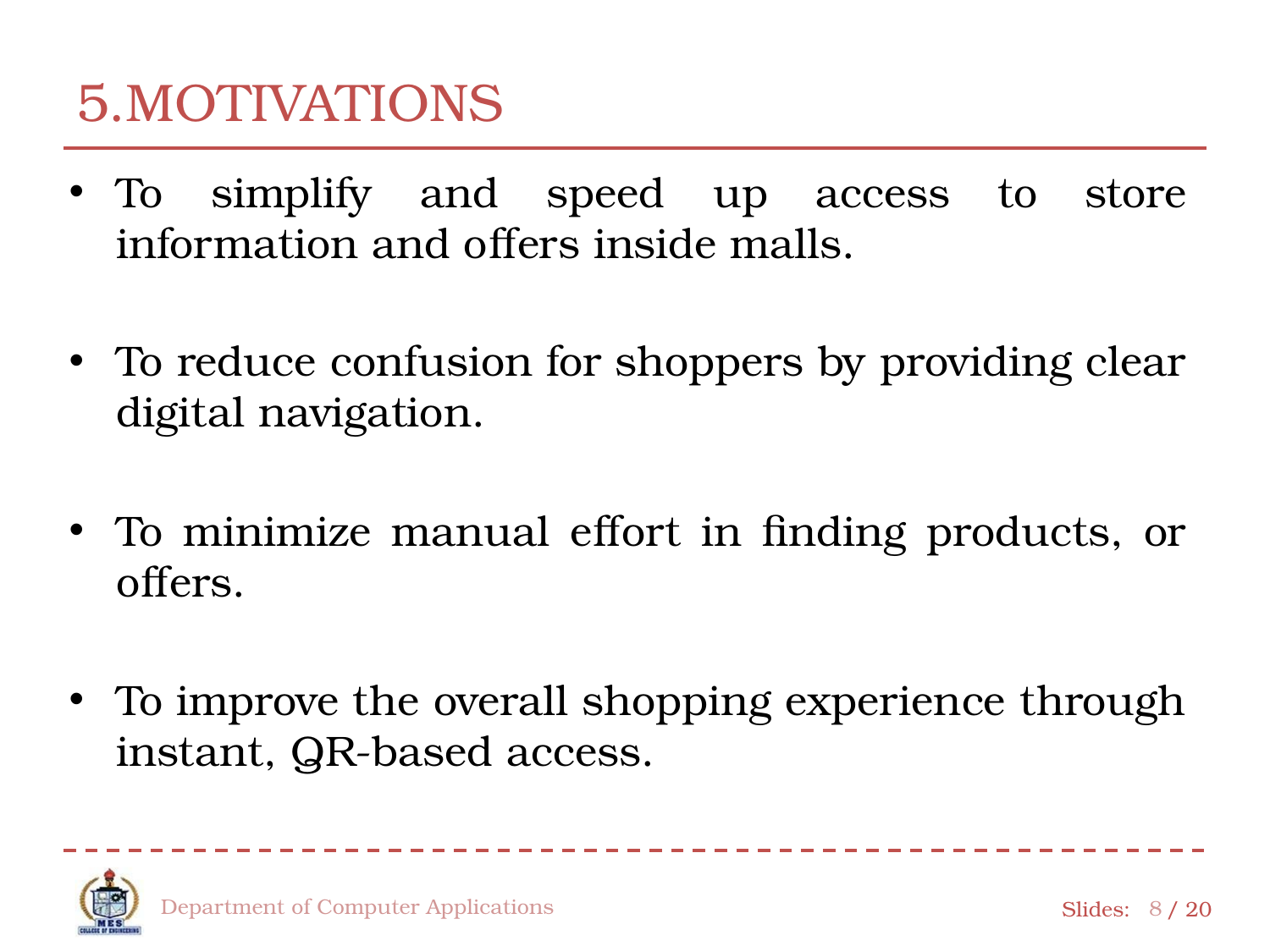

# 5.MOTIVATIONS
To simplify and speed up access to store information and offers inside malls.

To reduce confusion for shoppers by providing clear digital navigation.

To minimize manual effort in finding products, or offers.

To improve the overall shopping experience through instant, QR-based access.
Department of Computer Applications
8